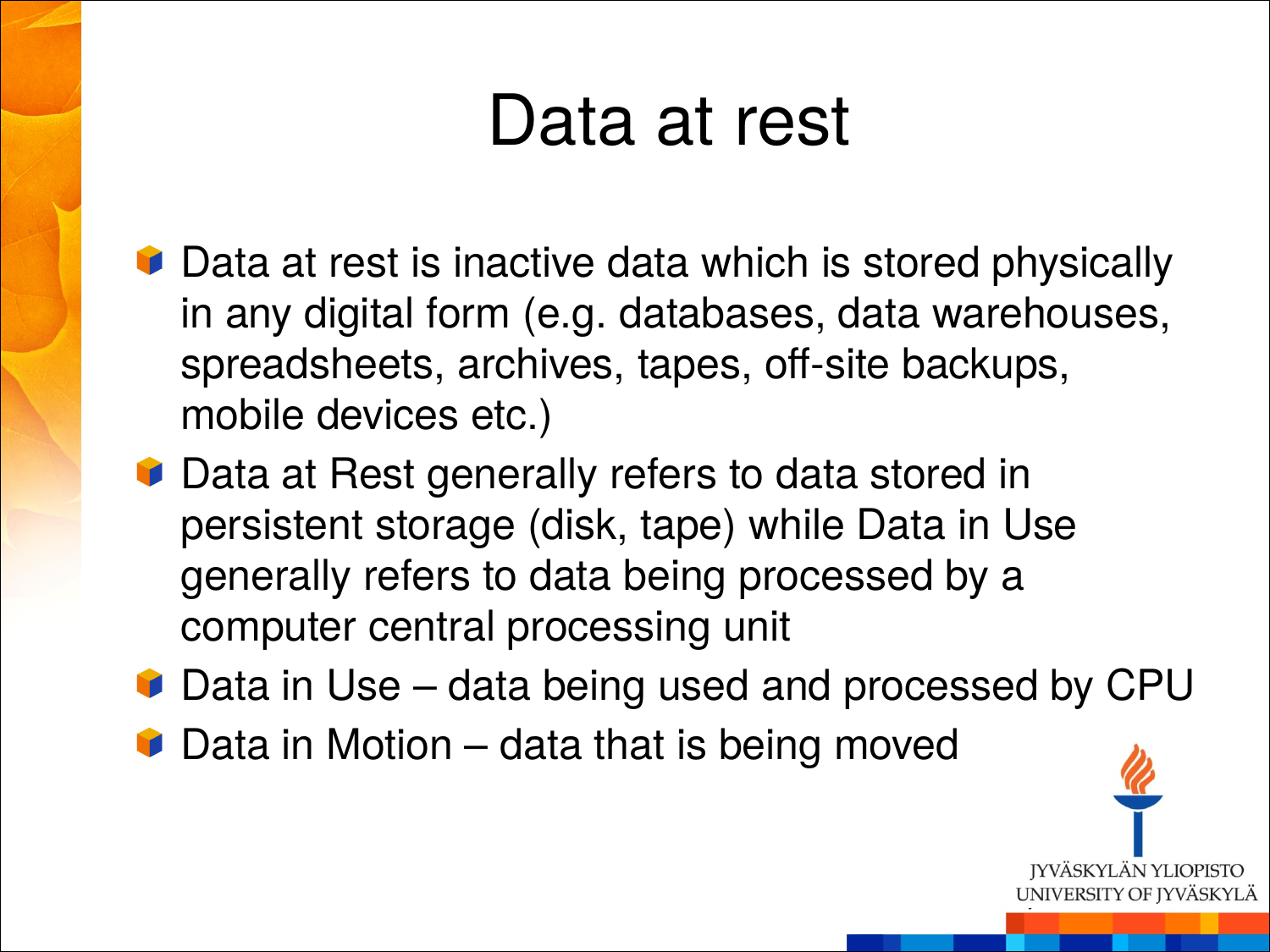

# Data at rest
Data at rest is inactive data which is stored physically in any digital form (e.g. databases, data warehouses, spreadsheets, archives, tapes, off-site backups, mobile devices etc.)
Data at Rest generally refers to data stored in persistent storage (disk, tape) while Data in Use generally refers to data being processed by a computer central processing unit
Data in Use – data being used and processed by CPU
Data in Motion – data that is being moved